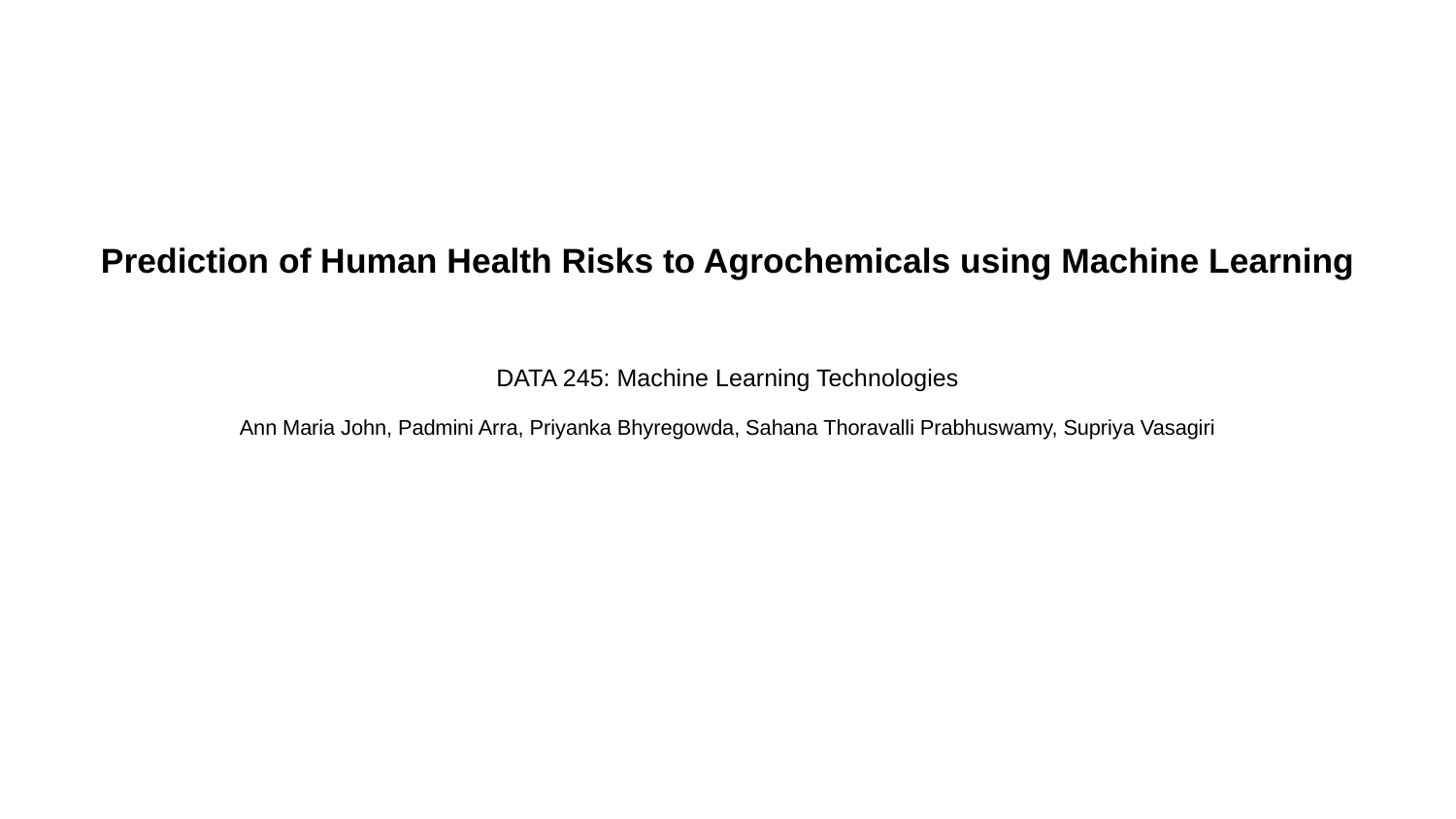

# Prediction of Human Health Risks to Agrochemicals using Machine Learning

DATA 245: Machine Learning Technologies
Ann Maria John, Padmini Arra, Priyanka Bhyregowda, Sahana Thoravalli Prabhuswamy, Supriya Vasagiri